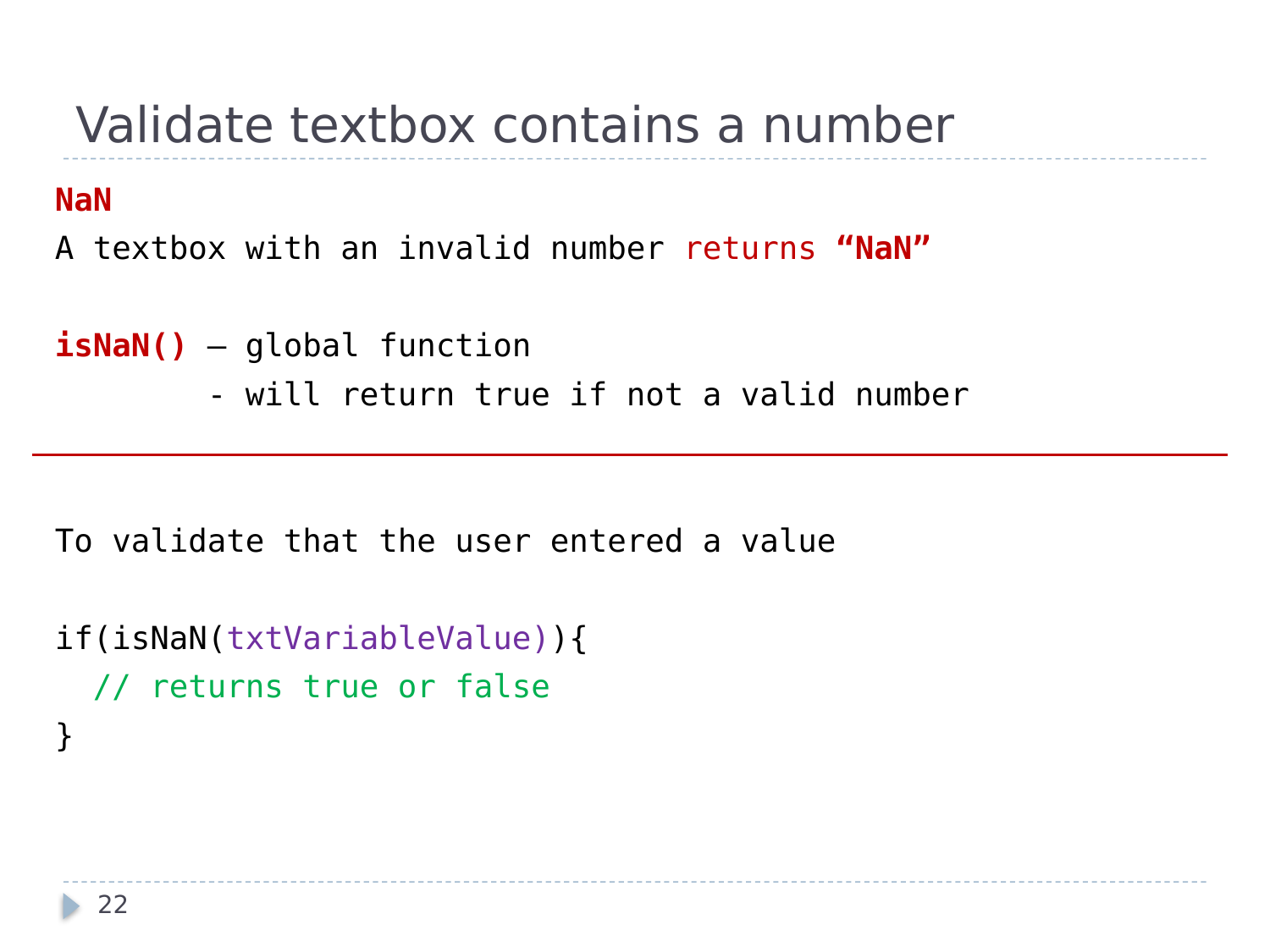

# Validate textbox contains a number
NaN
A textbox with an invalid number returns “NaN”

isNaN() – global function
        - will return true if not a valid number

To validate that the user entered a value

if(isNaN(txtVariableValue)){
  // returns true or false
}
22